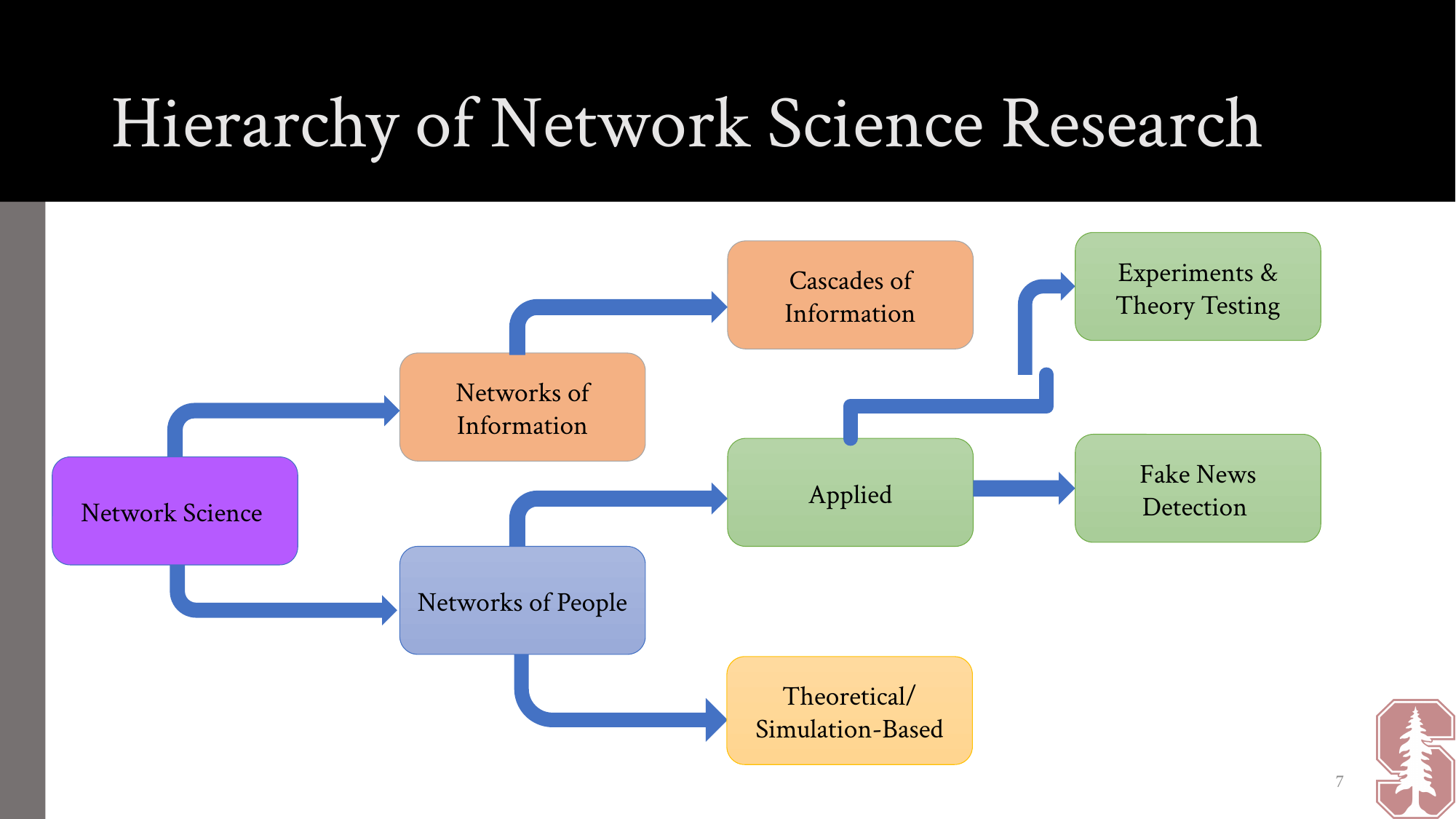

# Hierarchy of Network Science Research
Experiments & Theory Testing
Cascades of Information

Networks of Information

Fake News Detection
Applied
Network Science

Networks of People

Theoretical/ Simulation-Based
7